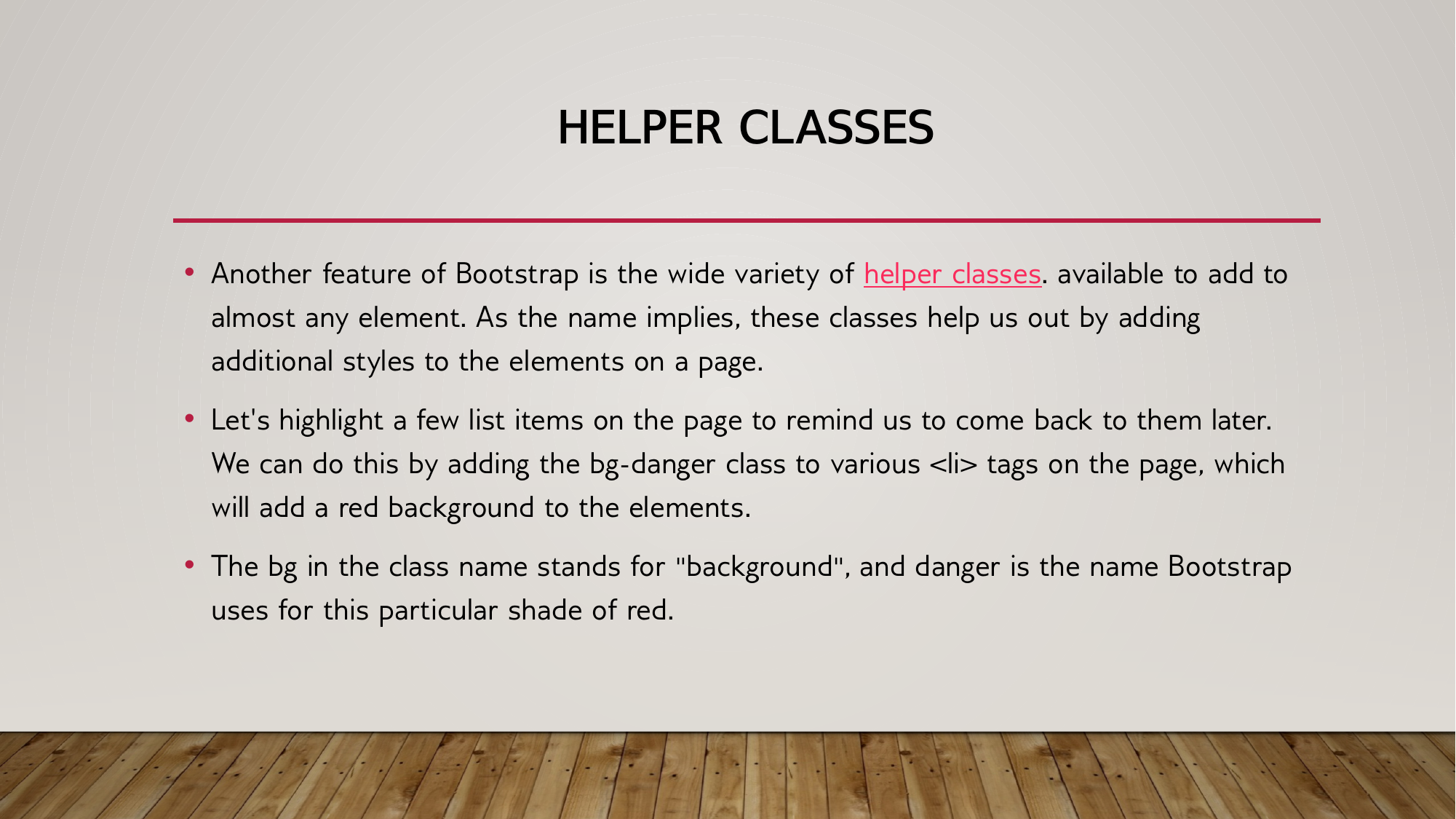

# Helper Classes
Another feature of Bootstrap is the wide variety of helper classes. available to add to almost any element. As the name implies, these classes help us out by adding additional styles to the elements on a page.
Let's highlight a few list items on the page to remind us to come back to them later. We can do this by adding the bg-danger class to various <li> tags on the page, which will add a red background to the elements.
The bg in the class name stands for "background", and danger is the name Bootstrap uses for this particular shade of red.